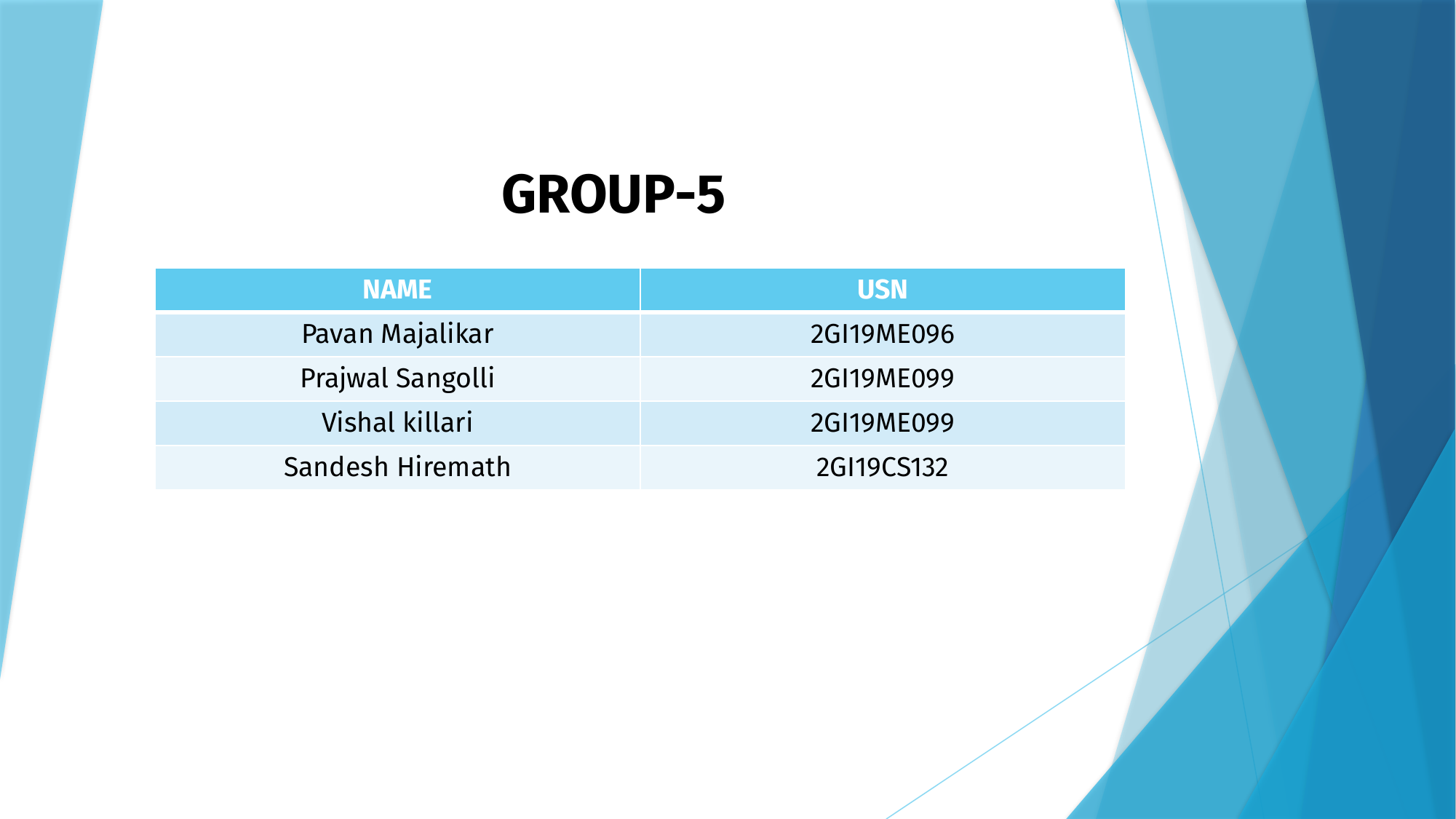

GROUP-5
#
| NAME | USN |
| --- | --- |
| Pavan Majalikar | 2GI19ME096 |
| Prajwal Sangolli | 2GI19ME099 |
| Vishal killari | 2GI19ME099 |
| Sandesh Hiremath | 2GI19CS132 |